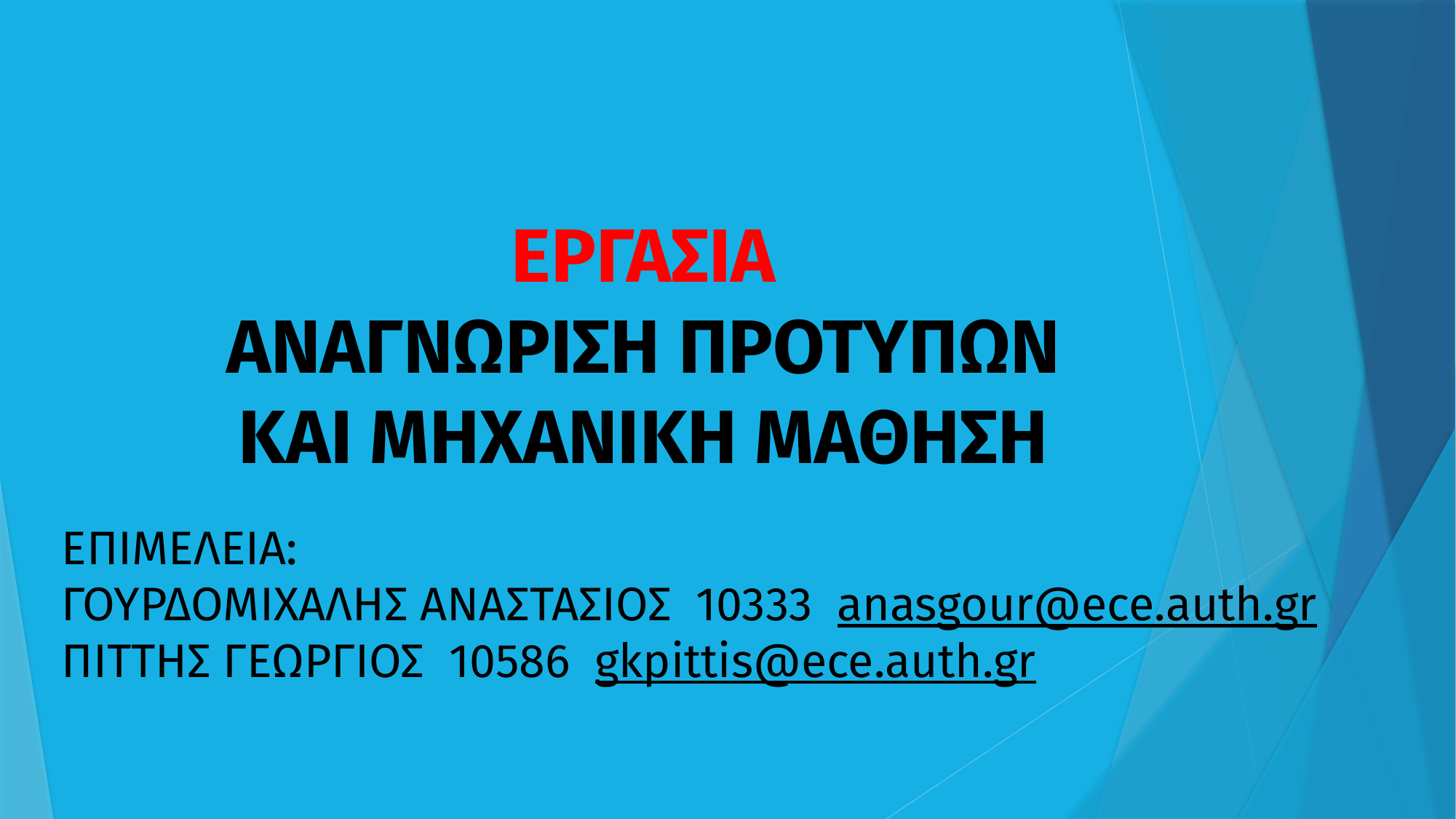

# ΕΡΓΑΣΙΑ ΑΝΑΓΝΩΡΙΣΗ ΠΡΟΤΥΠΩΝ ΚΑΙ ΜΗΧΑΝΙΚΗ ΜΑΘΗΣΗ
ΕΠΙΜΕΛΕΙΑ:
ΓΟΥΡΔΟΜΙΧΑΛΗΣ ΑΝΑΣΤΑΣΙΟΣ  10333  anasgour@ece.auth.gr
ΠΙΤΤΗΣ ΓΕΩΡΓΙΟΣ  10586  gkpittis@ece.auth.gr